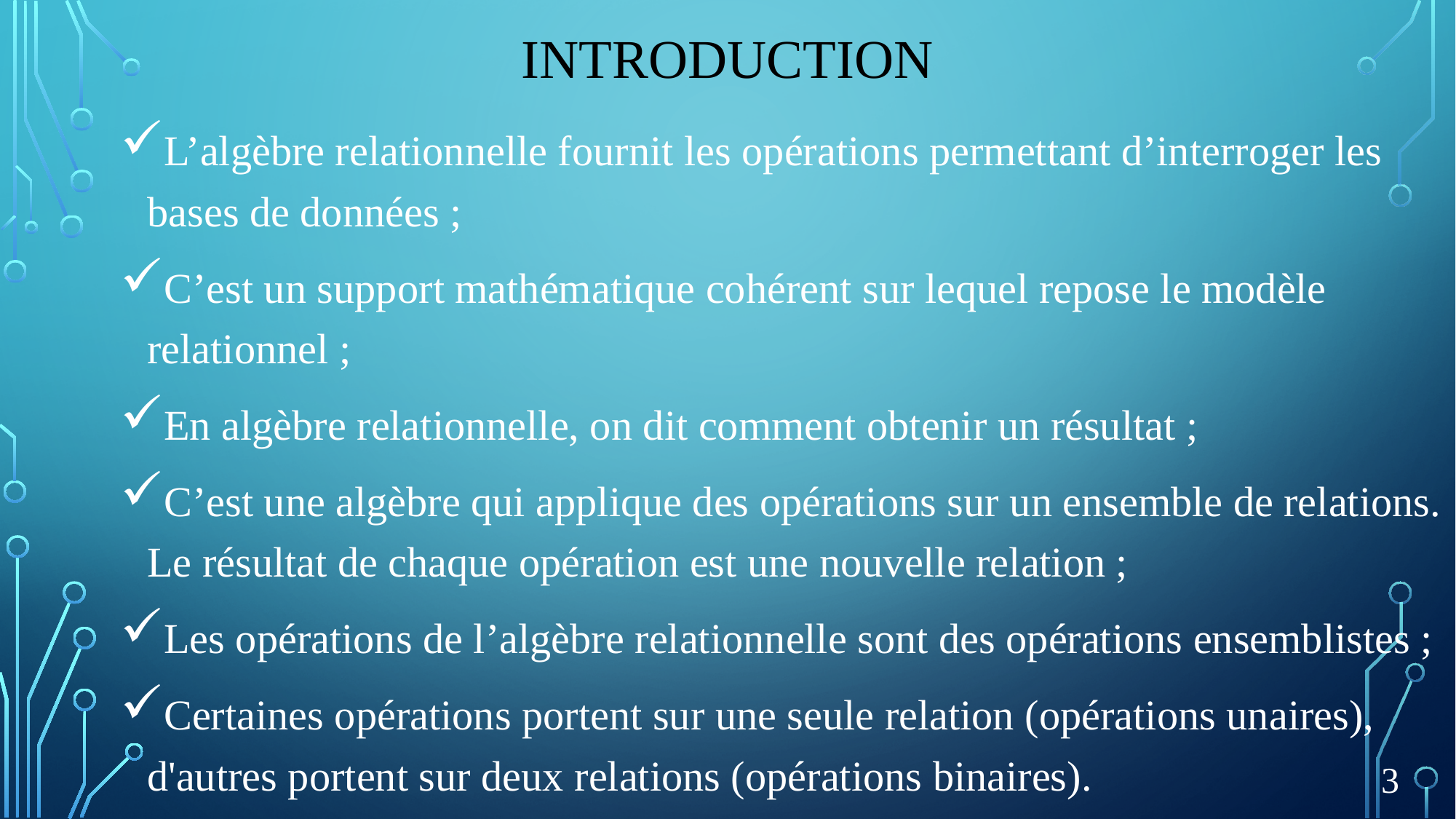

# Introduction
L’algèbre relationnelle fournit les opérations permettant d’interroger les bases de données ;
C’est un support mathématique cohérent sur lequel repose le modèle relationnel ;
En algèbre relationnelle, on dit comment obtenir un résultat ;
C’est une algèbre qui applique des opérations sur un ensemble de relations. Le résultat de chaque opération est une nouvelle relation ;
Les opérations de l’algèbre relationnelle sont des opérations ensemblistes ;
Certaines opérations portent sur une seule relation (opérations unaires), d'autres portent sur deux relations (opérations binaires).
3